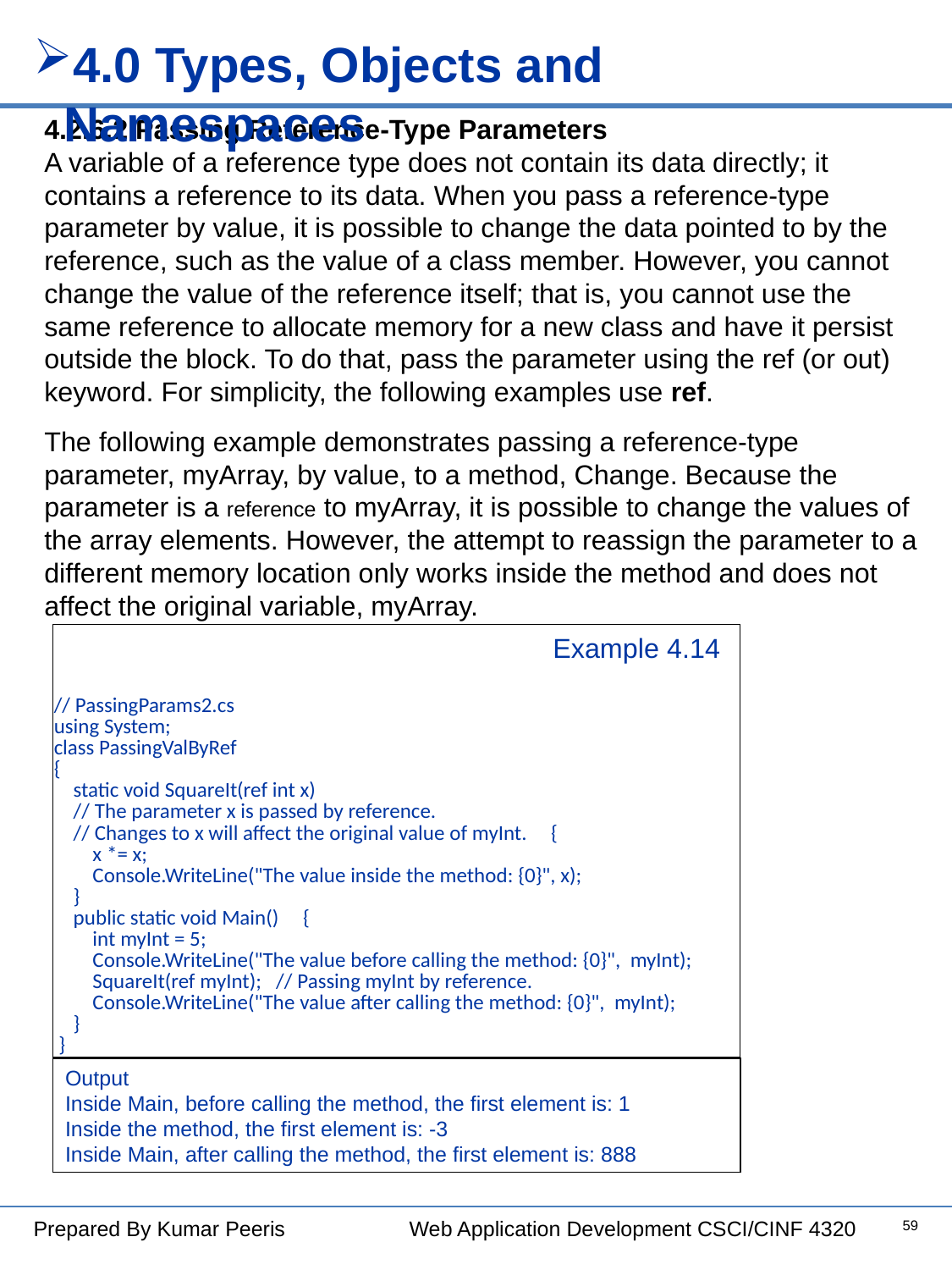

4.0 Types, Objects and Namespaces
4.2.6.2 Passing Reference-Type Parameters
A variable of a reference type does not contain its data directly; it contains a reference to its data. When you pass a reference-type parameter by value, it is possible to change the data pointed to by the reference, such as the value of a class member. However, you cannot change the value of the reference itself; that is, you cannot use the same reference to allocate memory for a new class and have it persist outside the block. To do that, pass the parameter using the ref (or out) keyword. For simplicity, the following examples use ref.

The following example demonstrates passing a reference-type parameter, myArray, by value, to a method, Change. Because the parameter is a reference to myArray, it is possible to change the values of the array elements. However, the attempt to reassign the parameter to a different memory location only works inside the method and does not affect the original variable, myArray.
| // PassingParams2.cs using System; class PassingValByRef { static void SquareIt(ref int x) // The parameter x is passed by reference. // Changes to x will affect the original value of myInt. { x \*= x; Console.WriteLine("The value inside the method: {0}", x); } public static void Main() { int myInt = 5; Console.WriteLine("The value before calling the method: {0}", myInt); SquareIt(ref myInt); // Passing myInt by reference. Console.WriteLine("The value after calling the method: {0}", myInt); } } |
| --- |
Example 4.14
Output
Inside Main, before calling the method, the first element is: 1
Inside the method, the first element is: -3
Inside Main, after calling the method, the first element is: 888
59
Prepared By Kumar Peeris                     Web Application Development CSCI/CINF 4320